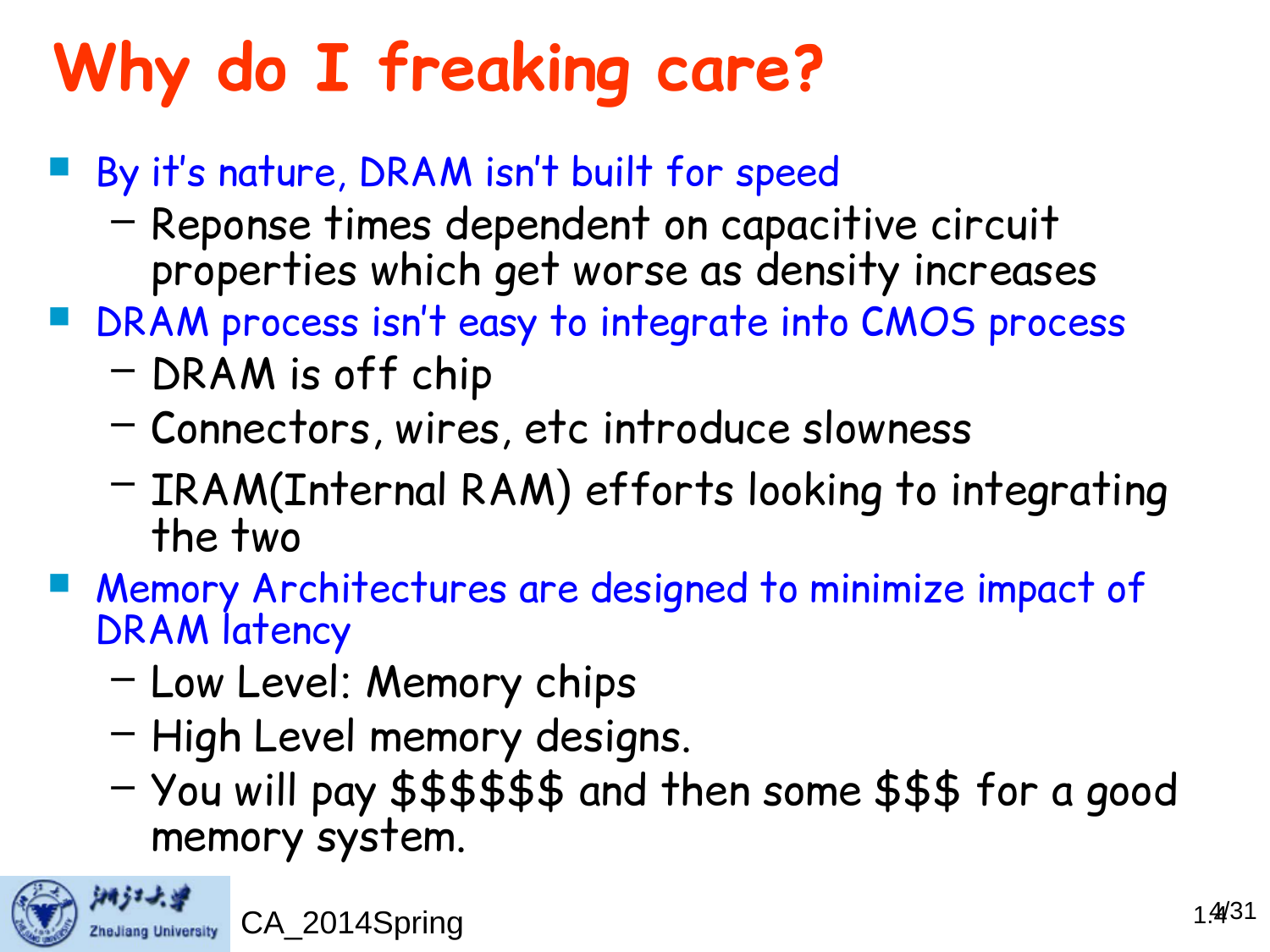

# Why do I freaking care?
By it’s nature, DRAM isn’t built for speed
Reponse times dependent on capacitive circuit properties which get worse as density increases
DRAM process isn’t easy to integrate into CMOS process
DRAM is off chip
Connectors, wires, etc introduce slowness
IRAM(Internal RAM) efforts looking to integrating the two
Memory Architectures are designed to minimize impact of DRAM latency
Low Level: Memory chips
High Level memory designs.
You will pay $$$$$$ and then some $$$ for a good memory system.